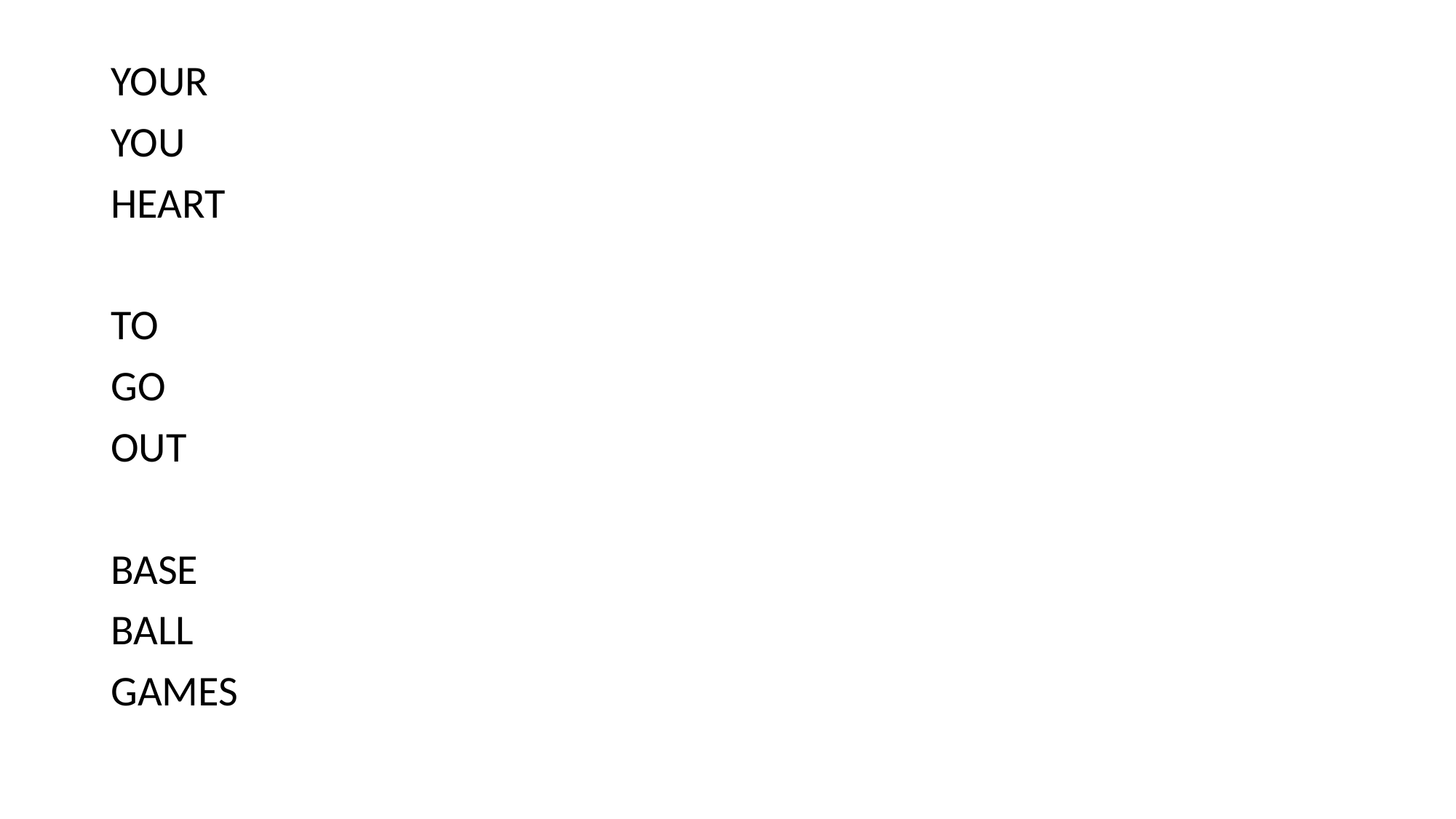

YOUR
YOU
HEART

TO
GO
OUT

BASE
BALL
GAMES